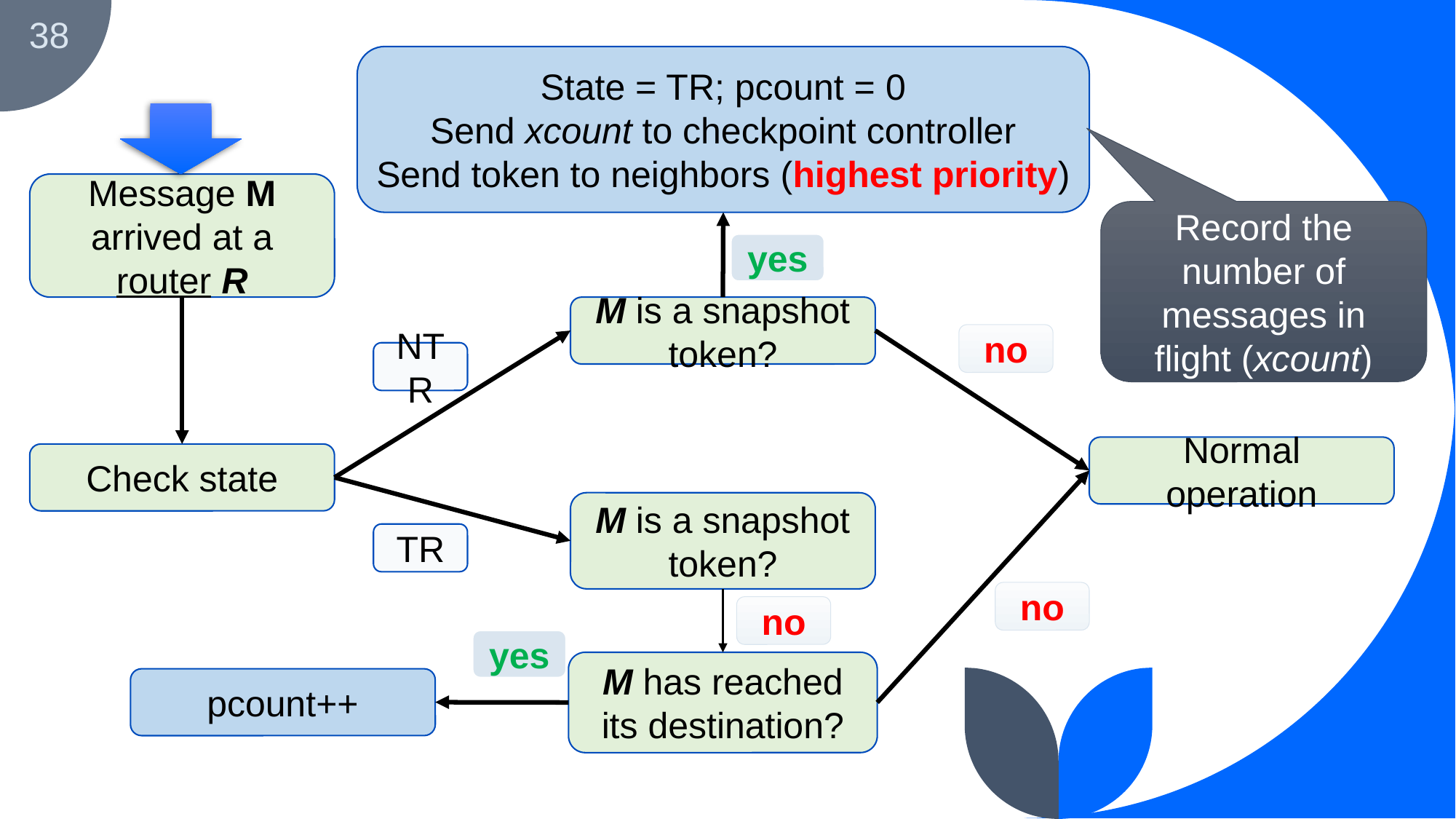

38
State = TR; pcount = 0
Send xcount to checkpoint controller
Send token to neighbors (highest priority)

Message M arrived at a router R
Record the number of messages in flight (xcount)
yes
M is a snapshot token?
no
NTR
Normal operation
Check state
M is a snapshot token?
TR
no
no
yes
M has reached its destination?
pcount++